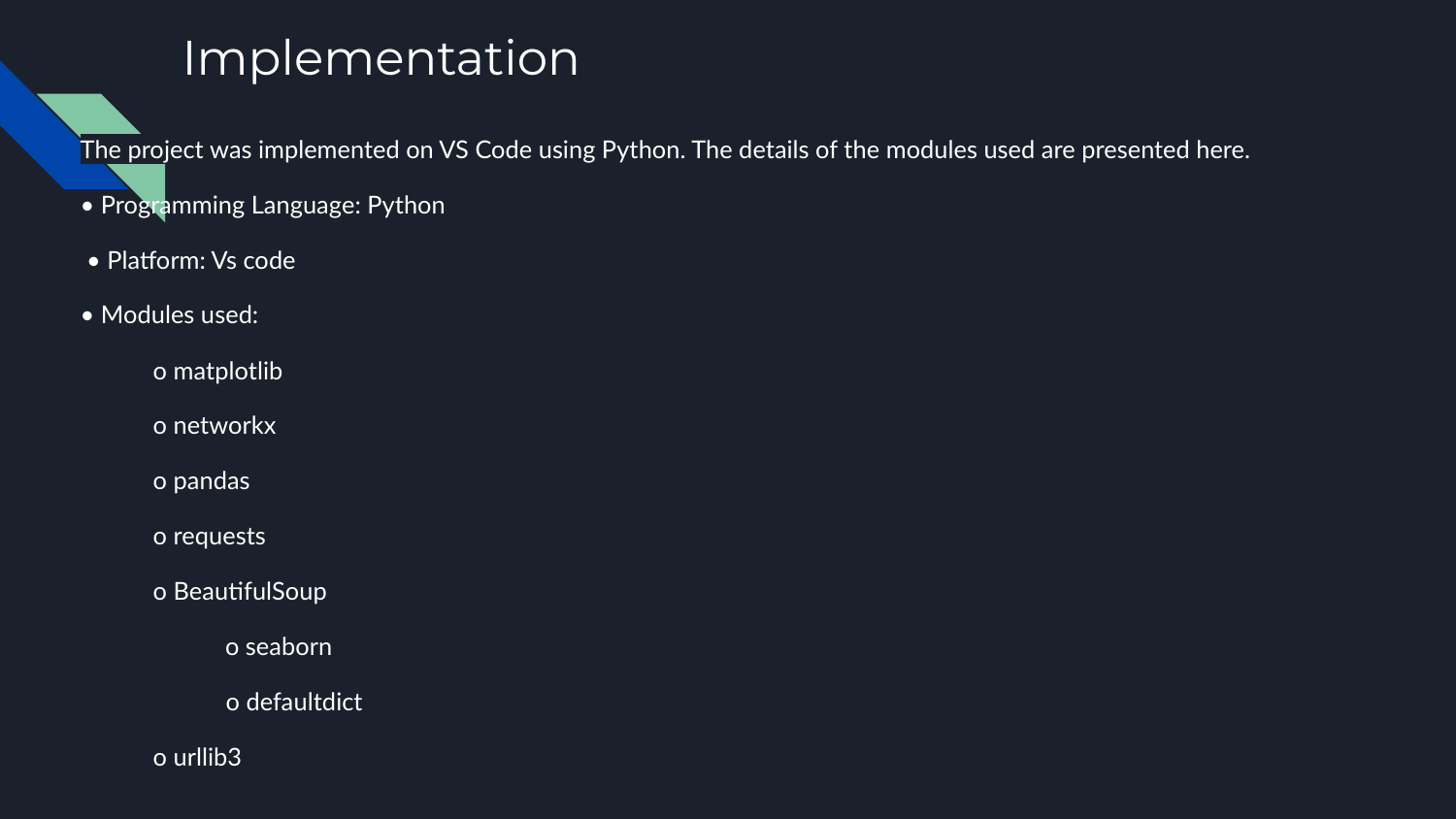

# Implementation
The project was implemented on VS Code using Python. The details of the modules used are presented here.
• Programming Language: Python
 • Platform: Vs code
• Modules used:
o matplotlib
o networkx
o pandas
o requests
o BeautifulSoup
                       o seaborn
 	o defaultdict
o urllib3